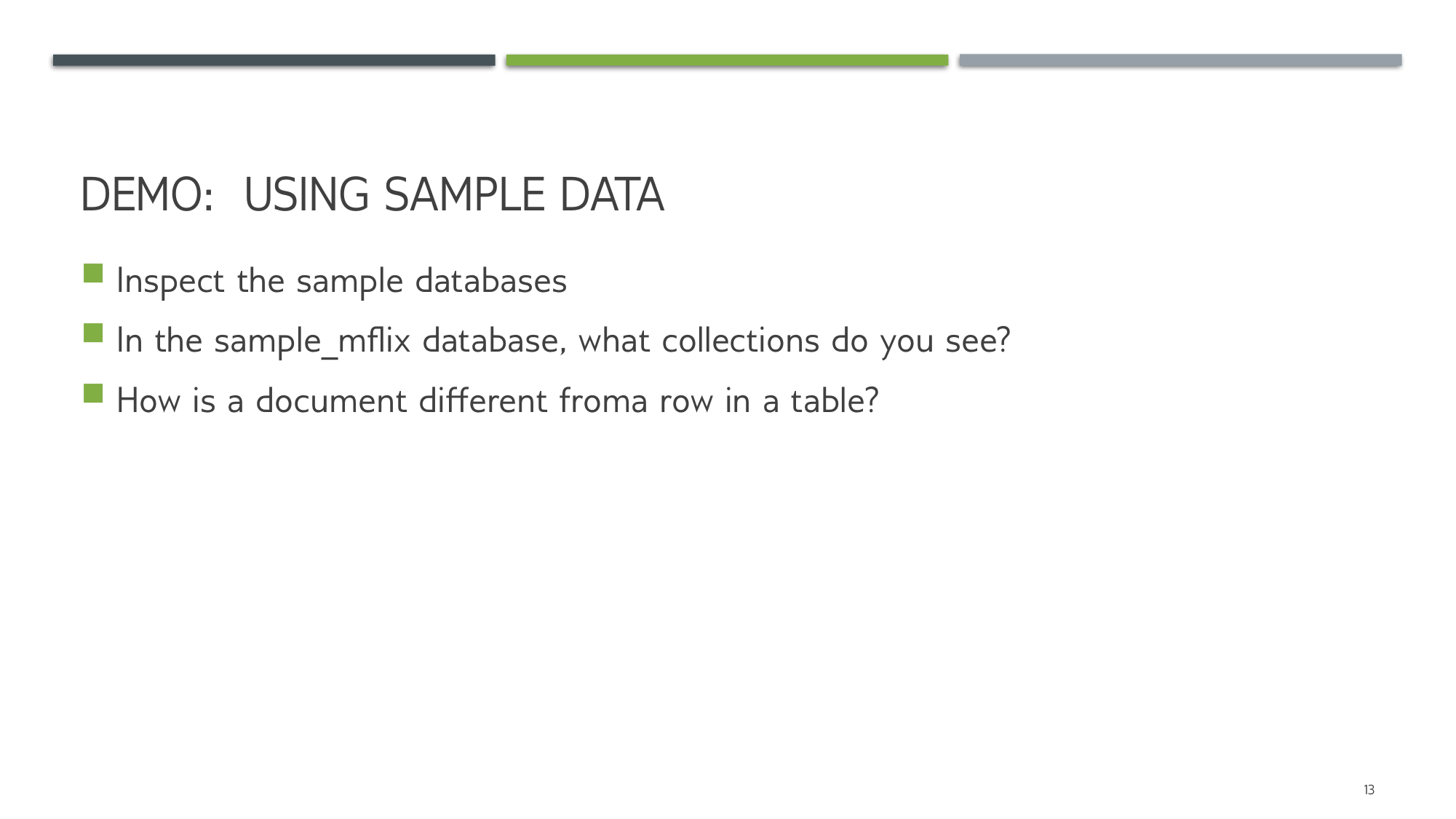

# Demo:  Using sample data
Inspect the sample databases
In the sample_mflix database, what collections do you see?
How is a document different froma row in a table?
13